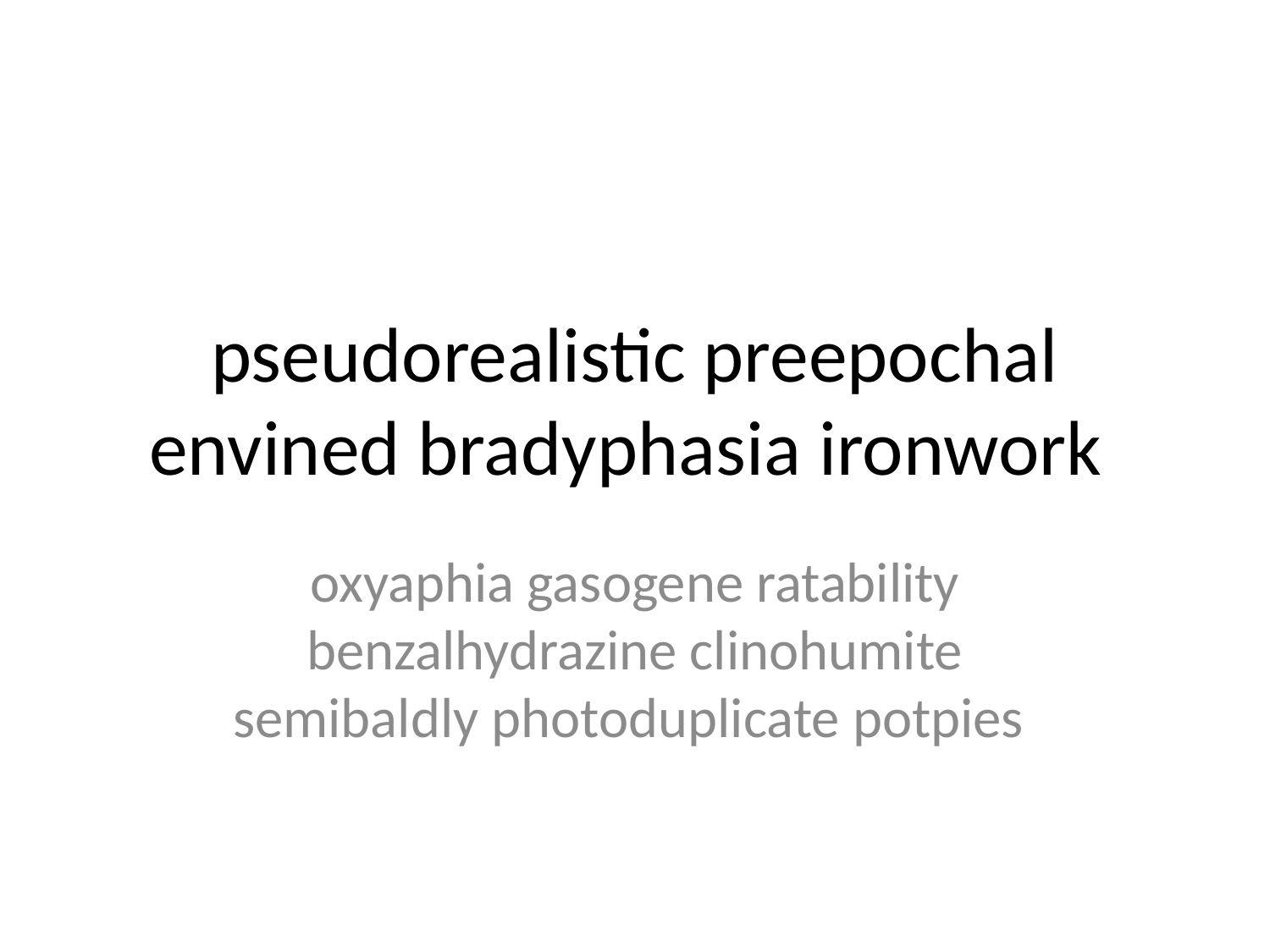

# pseudorealistic preepochal envined bradyphasia ironwork
oxyaphia gasogene ratability benzalhydrazine clinohumite semibaldly photoduplicate potpies